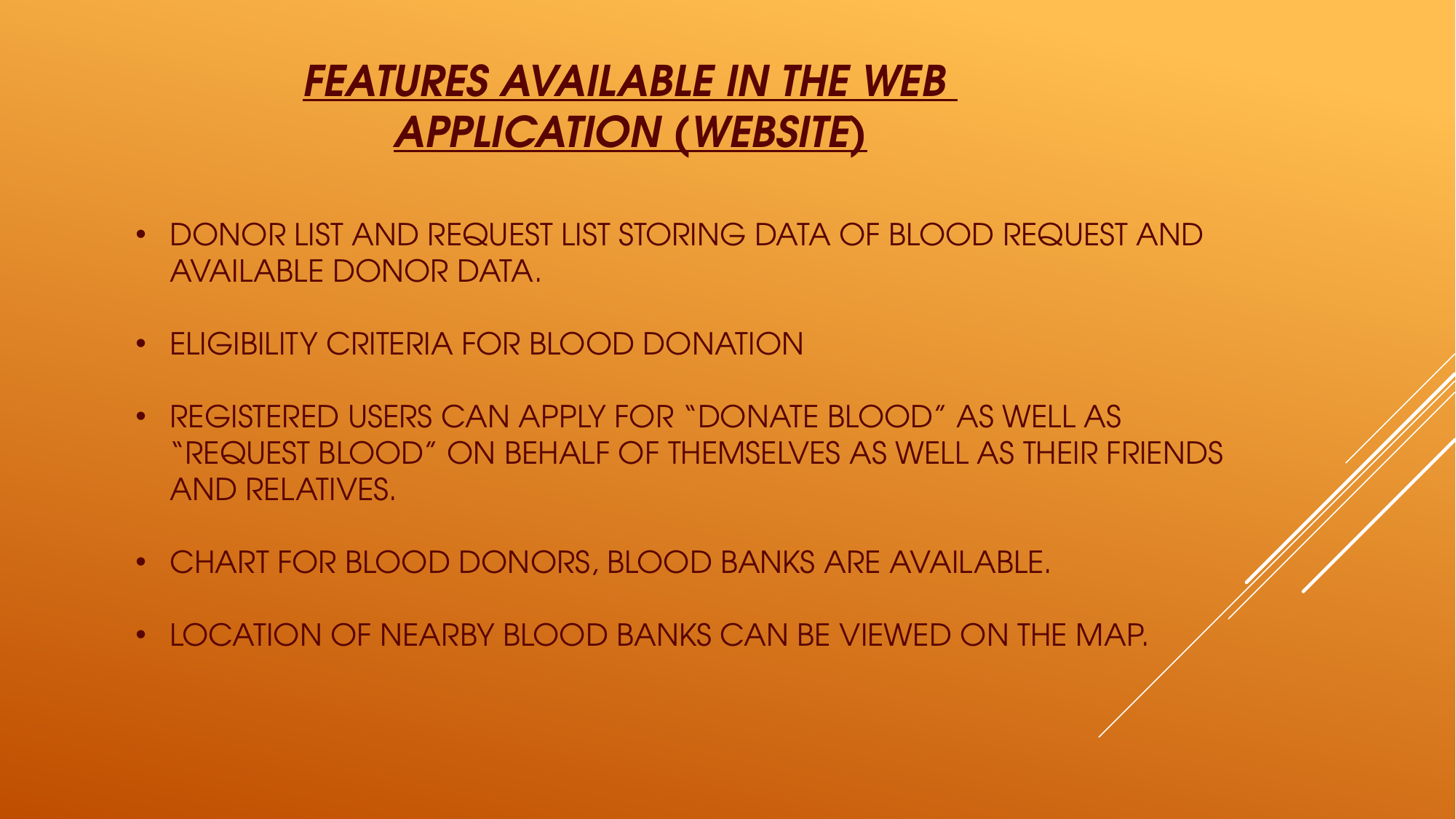

FEATURES AVAILABLE IN THE WEB 	APPLICATION (WEBSITE)
DONOR LIST AND REQUEST LIST STORING DATA OF BLOOD REQUEST AND AVAILABLE DONOR DATA.

ELIGIBILITY CRITERIA FOR BLOOD DONATION

REGISTERED USERS CAN APPLY FOR “DONATE BLOOD” AS WELL AS “REQUEST BLOOD” ON BEHALF OF THEMSELVES AS WELL AS THEIR FRIENDS AND RELATIVES.

CHART FOR BLOOD DONORS, BLOOD BANKS ARE AVAILABLE.

LOCATION OF NEARBY BLOOD BANKS CAN BE VIEWED ON THE MAP.